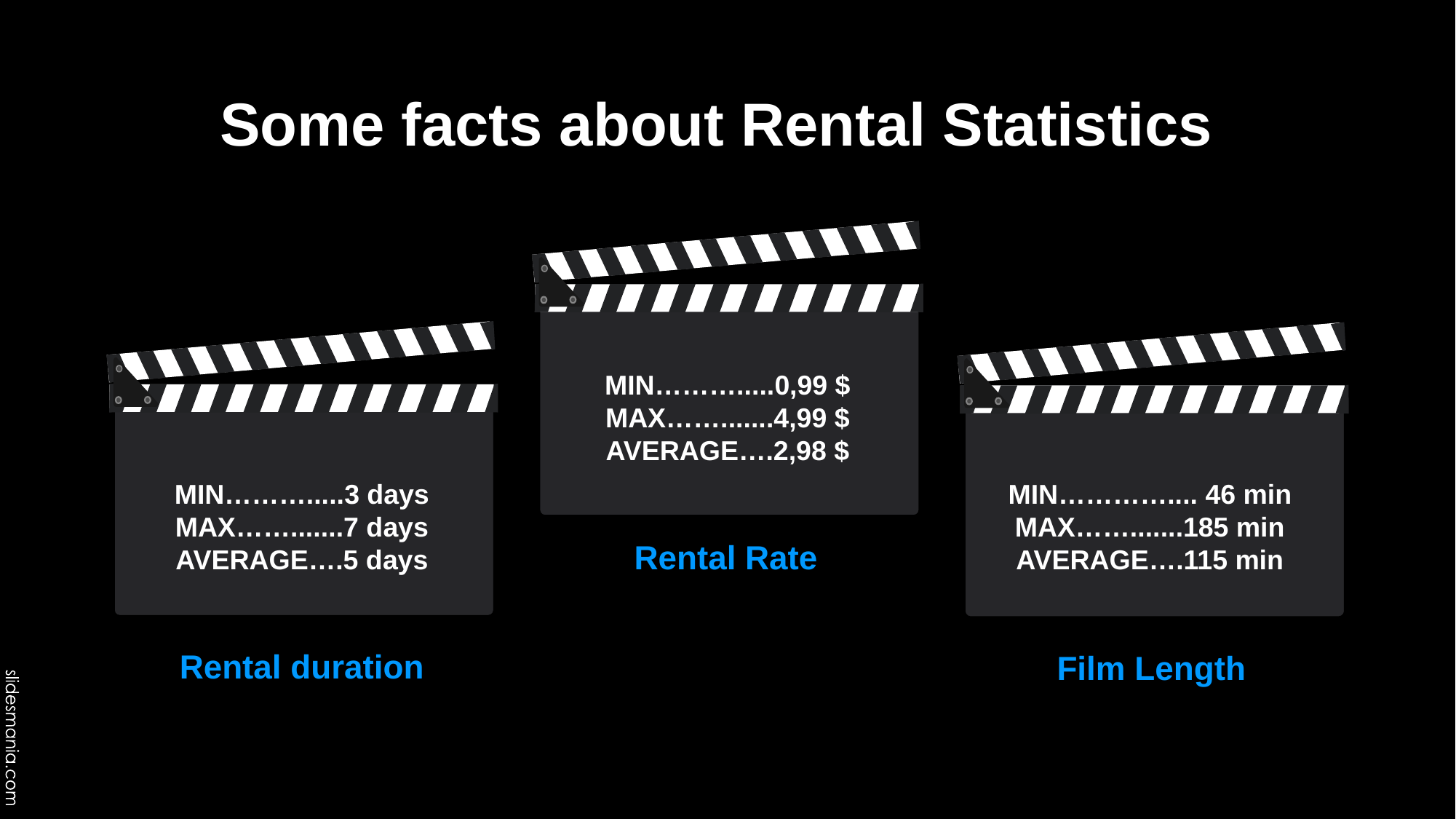

Some facts about Rental Statistics
MIN……….....0,99 $
MAX…….......4,99 $
AVERAGE….2,98 $
# MIN……….....3 days MAX…….......7 days AVERAGE….5 days
MIN………….... 46 min
MAX…….......185 min
AVERAGE….115 min
Rental Rate
Rental duration
Film Length